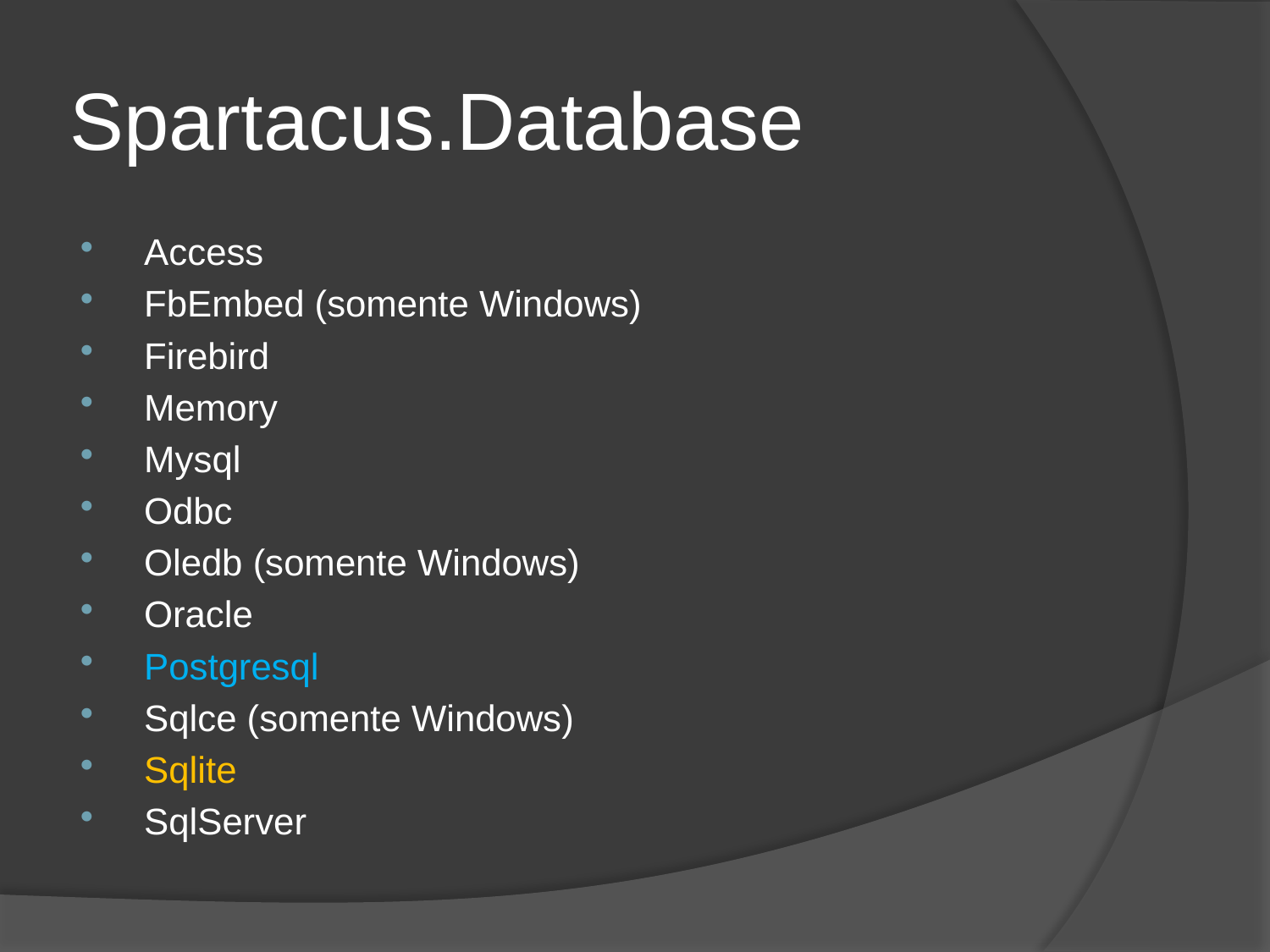

# Spartacus.Database
Access
FbEmbed (somente Windows)
Firebird
Memory
Mysql
Odbc
Oledb (somente Windows)
Oracle
Postgresql
Sqlce (somente Windows)
Sqlite
SqlServer